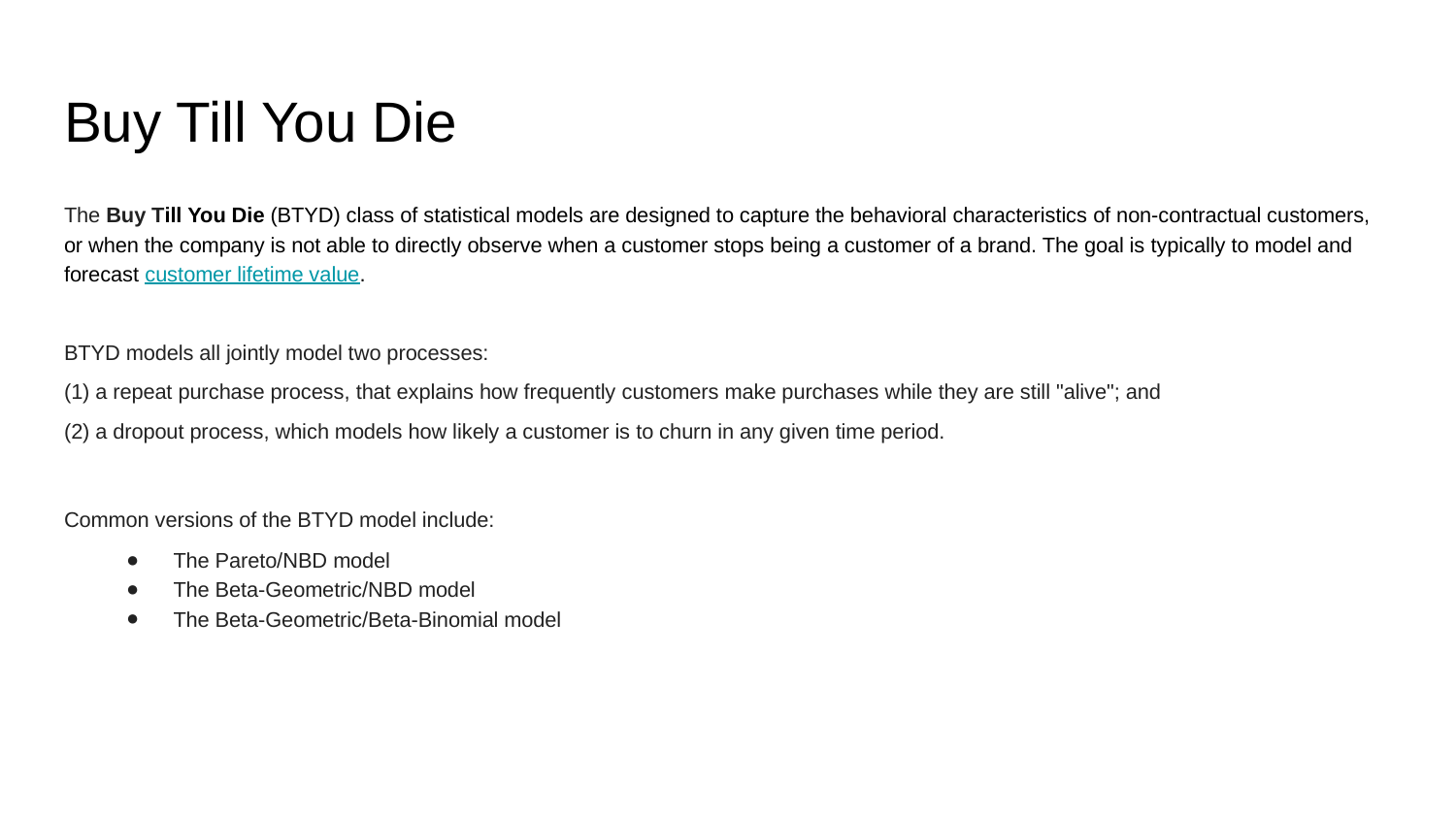

# Buy Till You Die
The Buy Till You Die (BTYD) class of statistical models are designed to capture the behavioral characteristics of non-contractual customers, or when the company is not able to directly observe when a customer stops being a customer of a brand. The goal is typically to model and forecast customer lifetime value.

BTYD models all jointly model two processes:
(1) a repeat purchase process, that explains how frequently customers make purchases while they are still "alive"; and
(2) a dropout process, which models how likely a customer is to churn in any given time period.

Common versions of the BTYD model include:
The Pareto/NBD model
The Beta-Geometric/NBD model
The Beta-Geometric/Beta-Binomial model